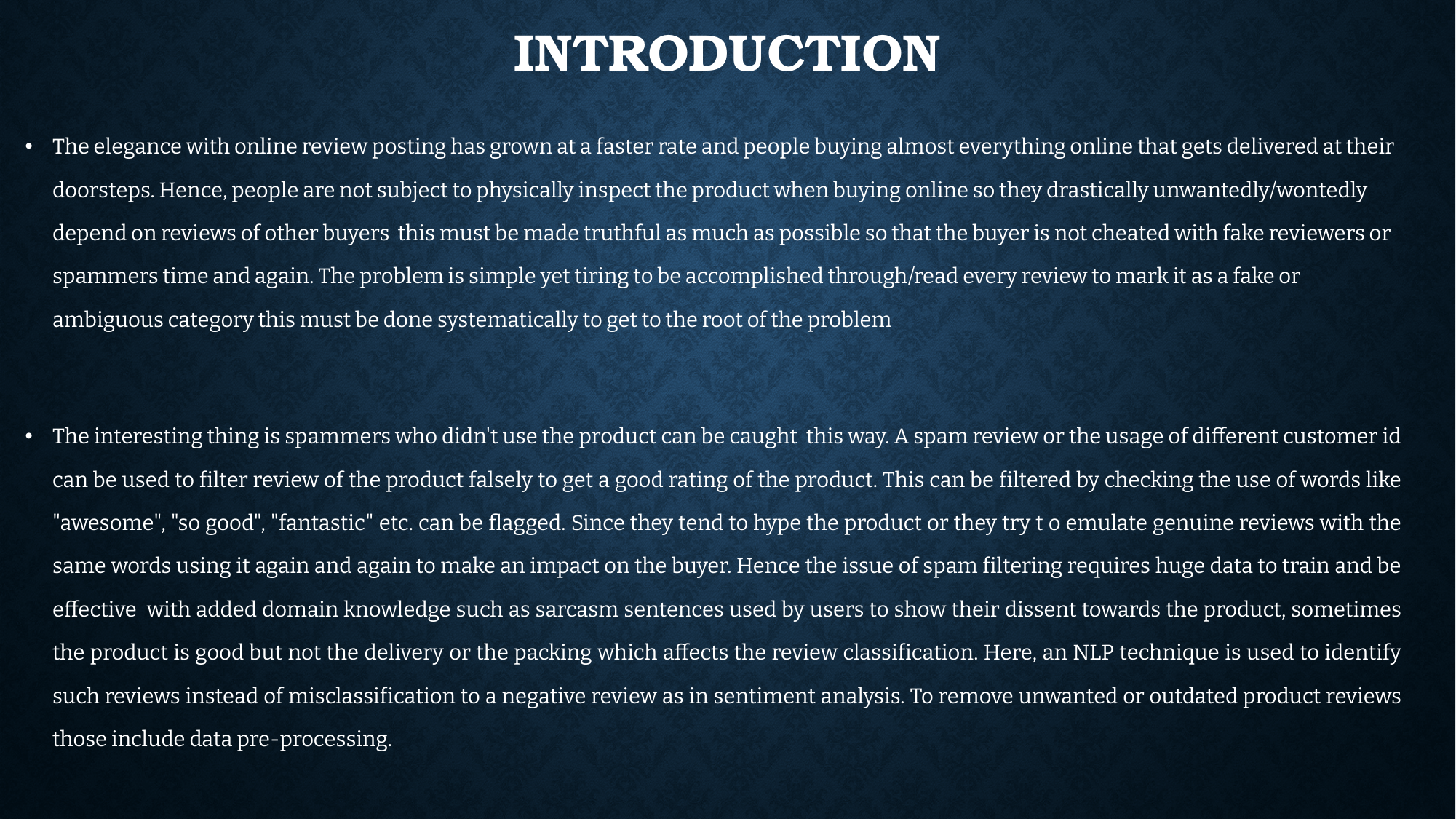

# Introduction
The elegance with online review posting has grown at a faster rate and people buying almost everything online that gets delivered at their doorsteps. Hence, people are not subject to physically inspect the product when buying online so they drastically unwantedly/wontedly depend on reviews of other buyers  this must be made truthful as much as possible so that the buyer is not cheated with fake reviewers or spammers time and again. The problem is simple yet tiring to be accomplished through/read every review to mark it as a fake or ambiguous category this must be done systematically to get to the root of the problem

The interesting thing is spammers who didn't use the product can be caught  this way. A spam review or the usage of different customer id can be used to filter review of the product falsely to get a good rating of the product. This can be filtered by checking the use of words like "awesome", "so good", "fantastic" etc. can be flagged. Since they tend to hype the product or they try t o emulate genuine reviews with the same words using it again and again to make an impact on the buyer. Hence the issue of spam filtering requires huge data to train and be effective  with added domain knowledge such as sarcasm sentences used by users to show their dissent towards the product, sometimes the product is good but not the delivery or the packing which affects the review classification. Here, an NLP technique is used to identify such reviews instead of misclassification to a negative review as in sentiment analysis. To remove unwanted or outdated product reviews those include data pre-processing.